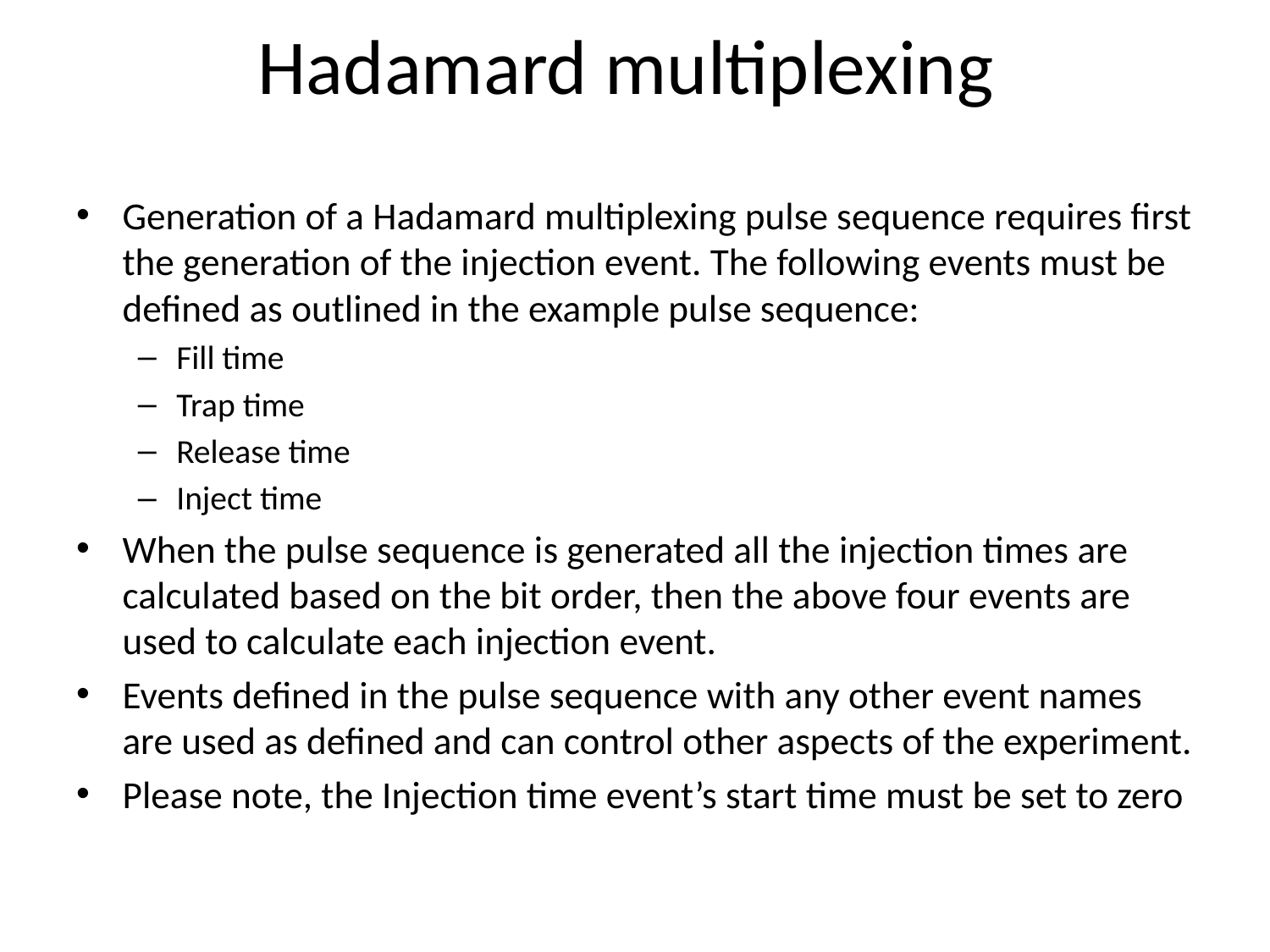

# Hadamard multiplexing
Generation of a Hadamard multiplexing pulse sequence requires first the generation of the injection event. The following events must be defined as outlined in the example pulse sequence:
Fill time
Trap time
Release time
Inject time
When the pulse sequence is generated all the injection times are calculated based on the bit order, then the above four events are used to calculate each injection event.
Events defined in the pulse sequence with any other event names are used as defined and can control other aspects of the experiment.
Please note, the Injection time event’s start time must be set to zero